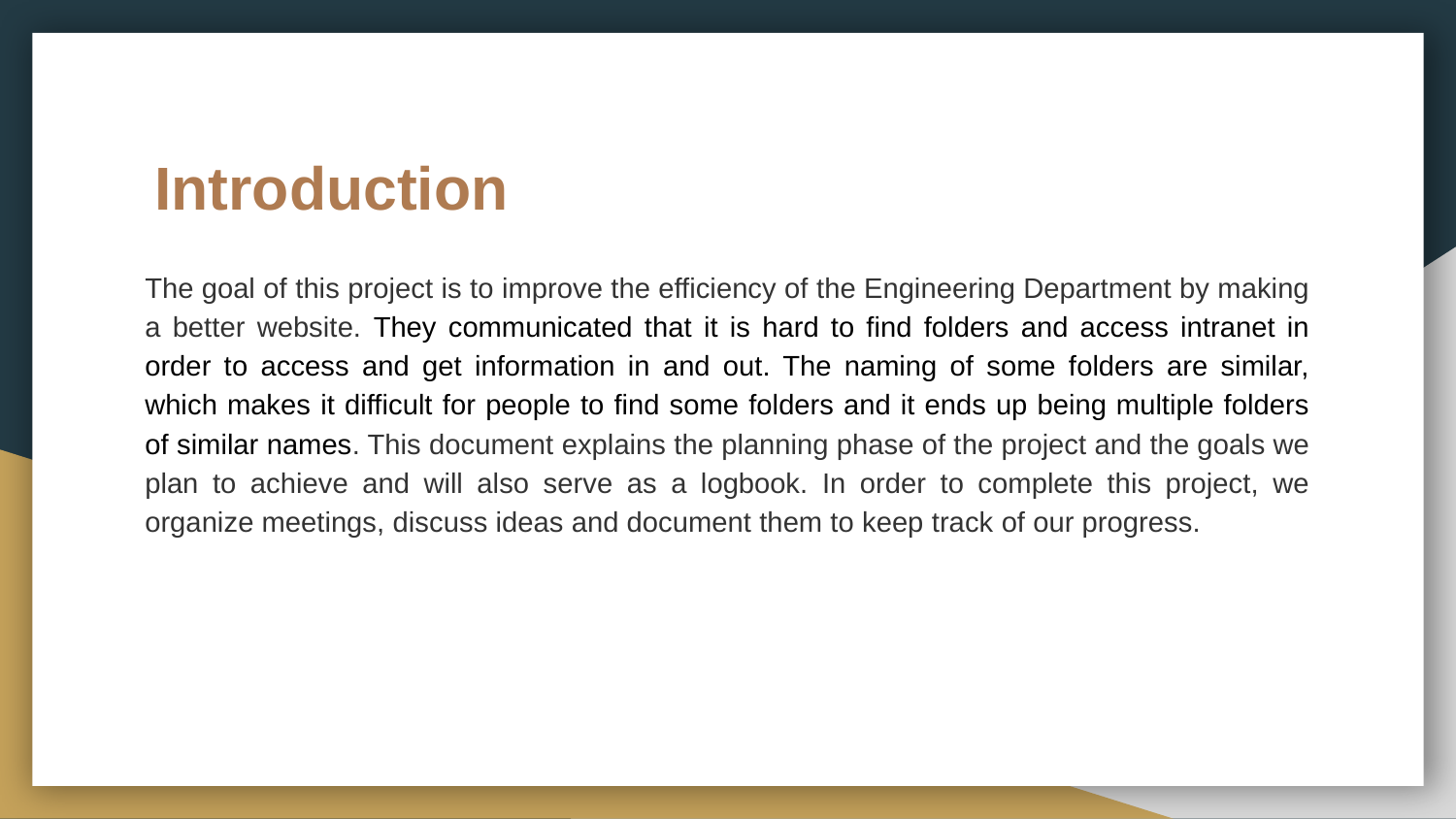

# Introduction
The goal of this project is to improve the efficiency of the Engineering Department by making a better website. They communicated that it is hard to find folders and access intranet in order to access and get information in and out. The naming of some folders are similar, which makes it difficult for people to find some folders and it ends up being multiple folders of similar names. This document explains the planning phase of the project and the goals we plan to achieve and will also serve as a logbook. In order to complete this project, we organize meetings, discuss ideas and document them to keep track of our progress.